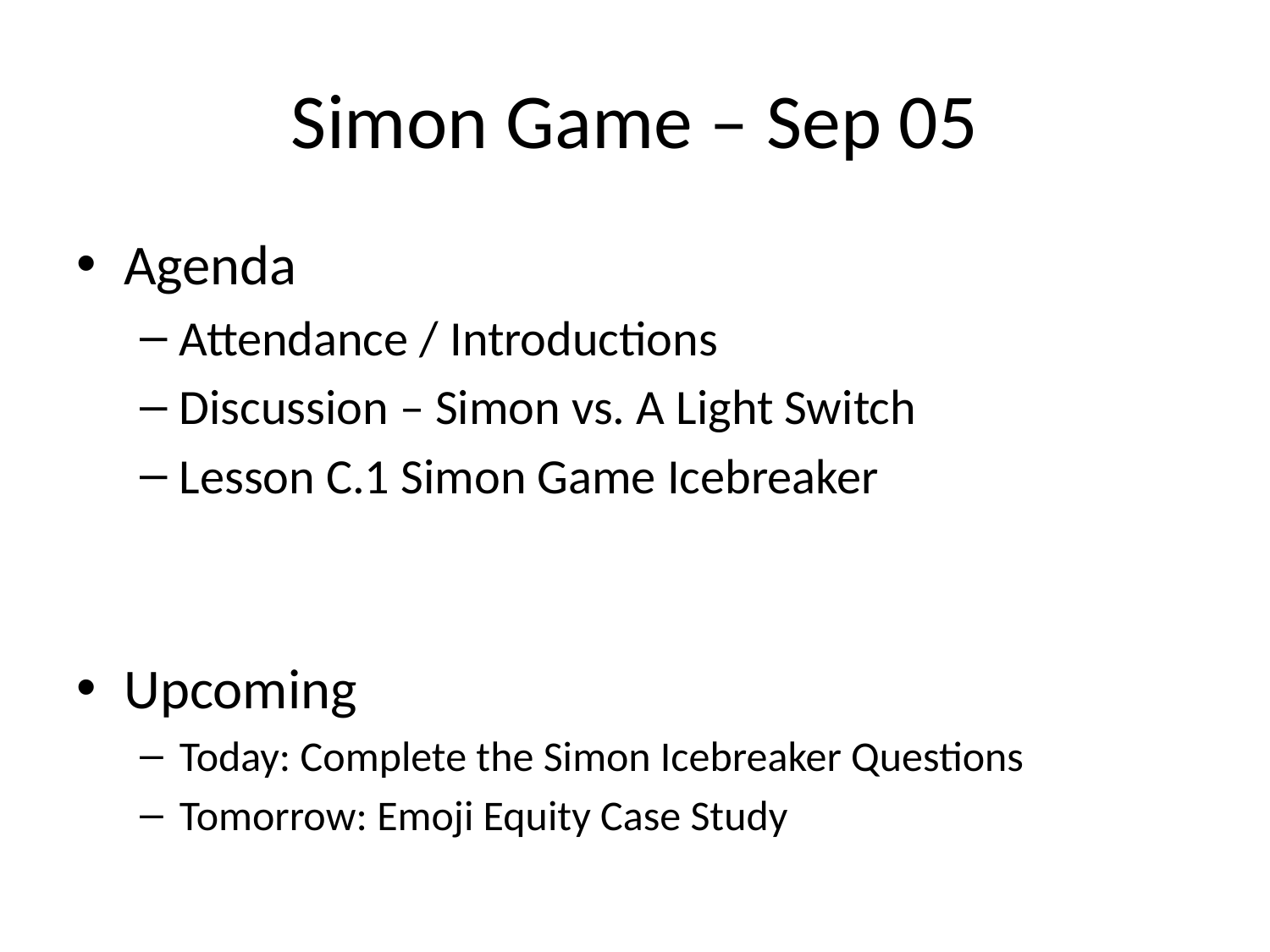

# Simon Game – Sep 05
Agenda
Attendance / Introductions
Discussion – Simon vs. A Light Switch
Lesson C.1 Simon Game Icebreaker

Upcoming
Today: Complete the Simon Icebreaker Questions
Tomorrow: Emoji Equity Case Study